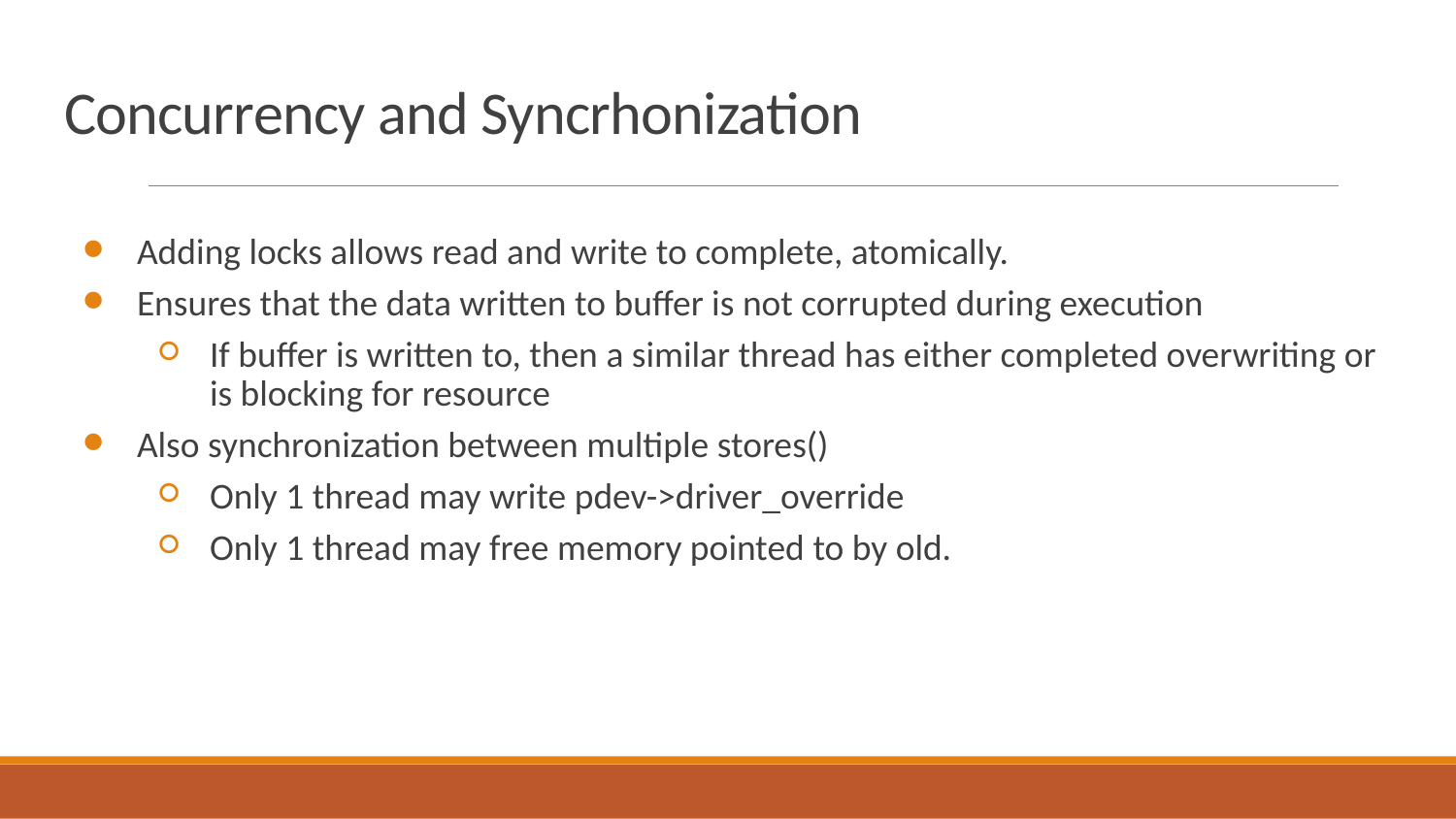

# Concurrency and Syncrhonization
Adding locks allows read and write to complete, atomically.
Ensures that the data written to buffer is not corrupted during execution
If buffer is written to, then a similar thread has either completed overwriting or is blocking for resource
Also synchronization between multiple stores()
Only 1 thread may write pdev->driver_override
Only 1 thread may free memory pointed to by old.